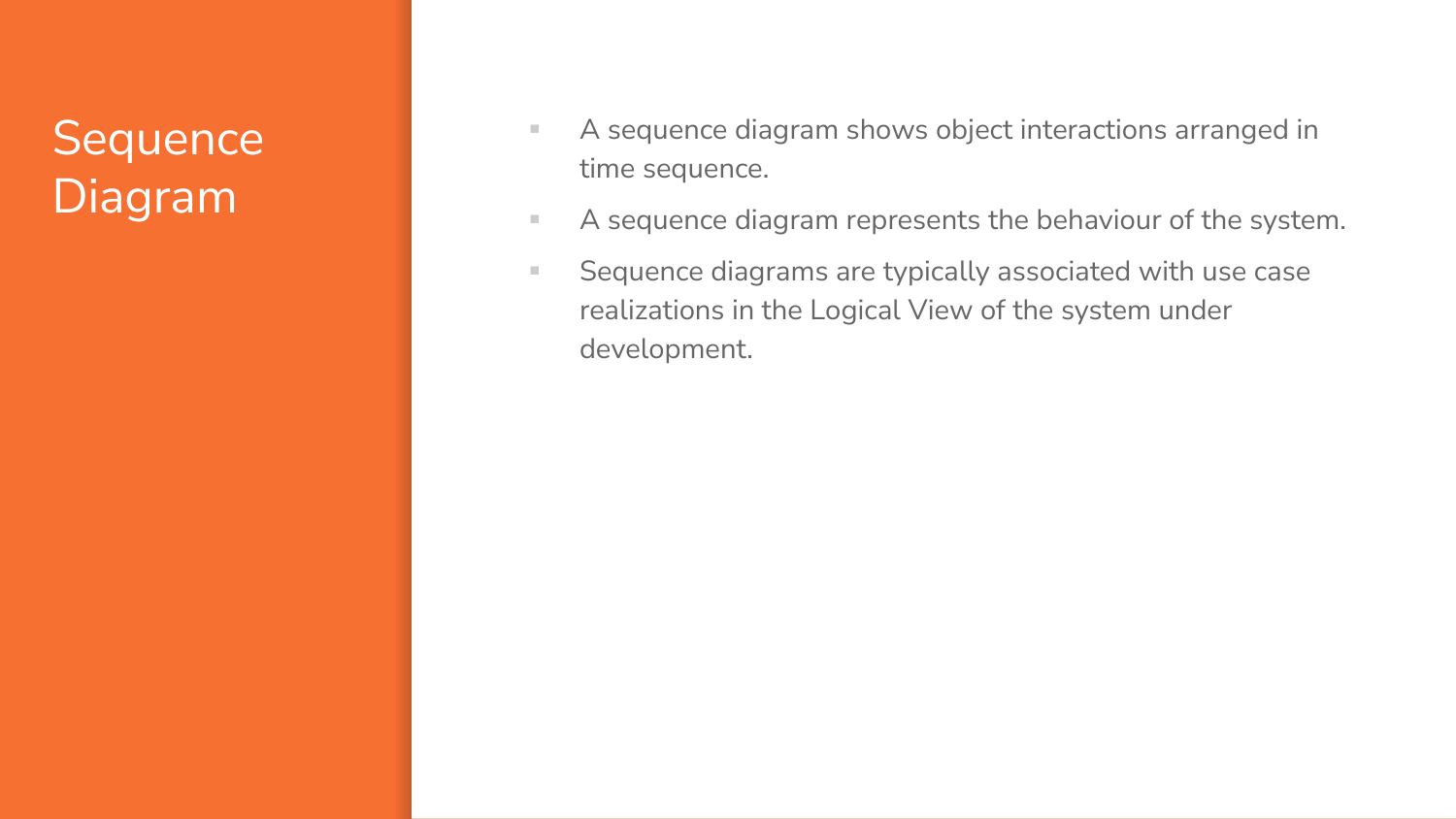

# Sequence Diagram
A sequence diagram shows object interactions arranged in time sequence.
A sequence diagram represents the behaviour of the system.
Sequence diagrams are typically associated with use case realizations in the Logical View of the system under development.